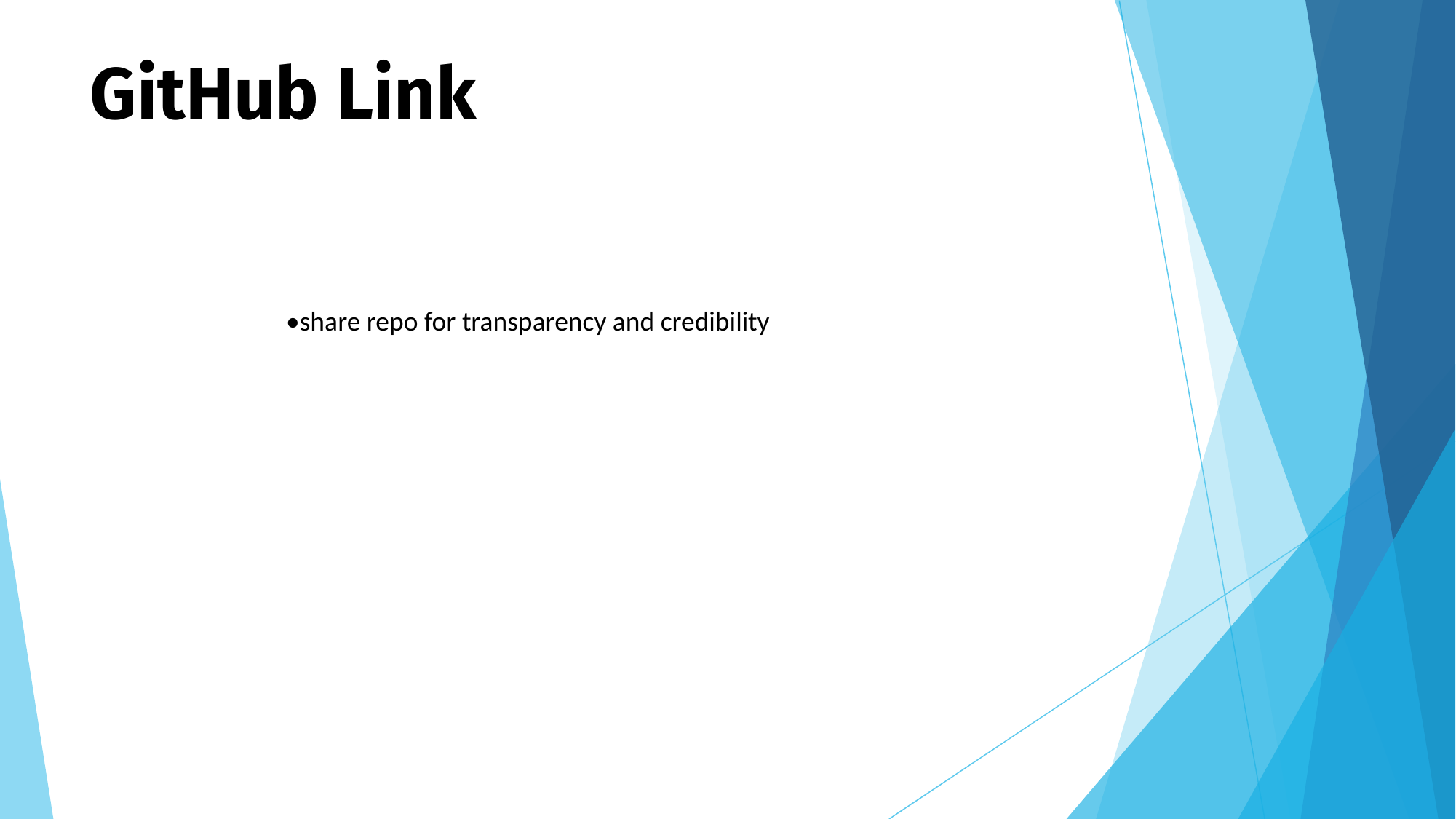

# GitHub Link
•share repo for transparency and credibility